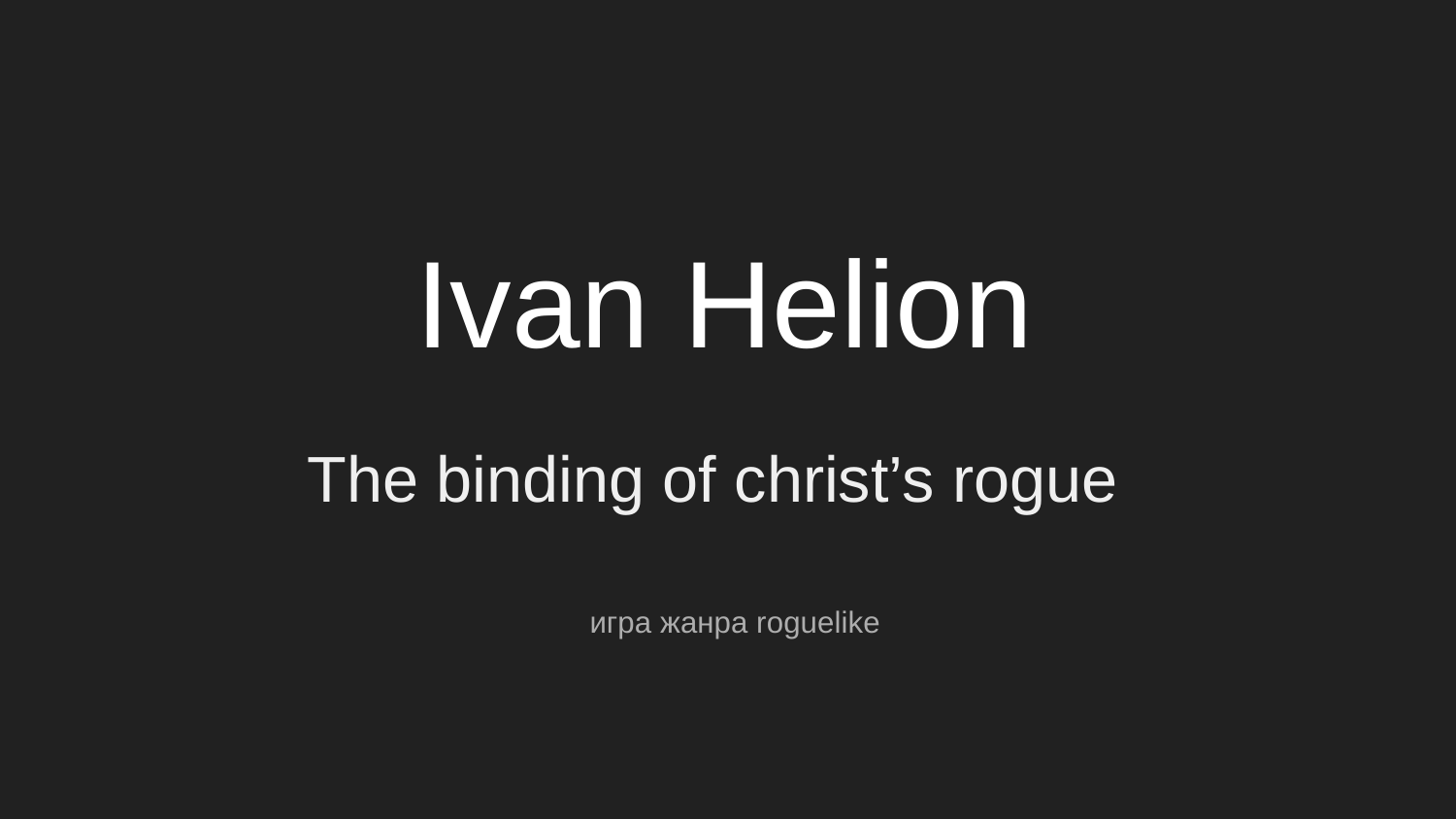

Ivan Helion
# The binding of christ’s rogue
игра жанра roguelike